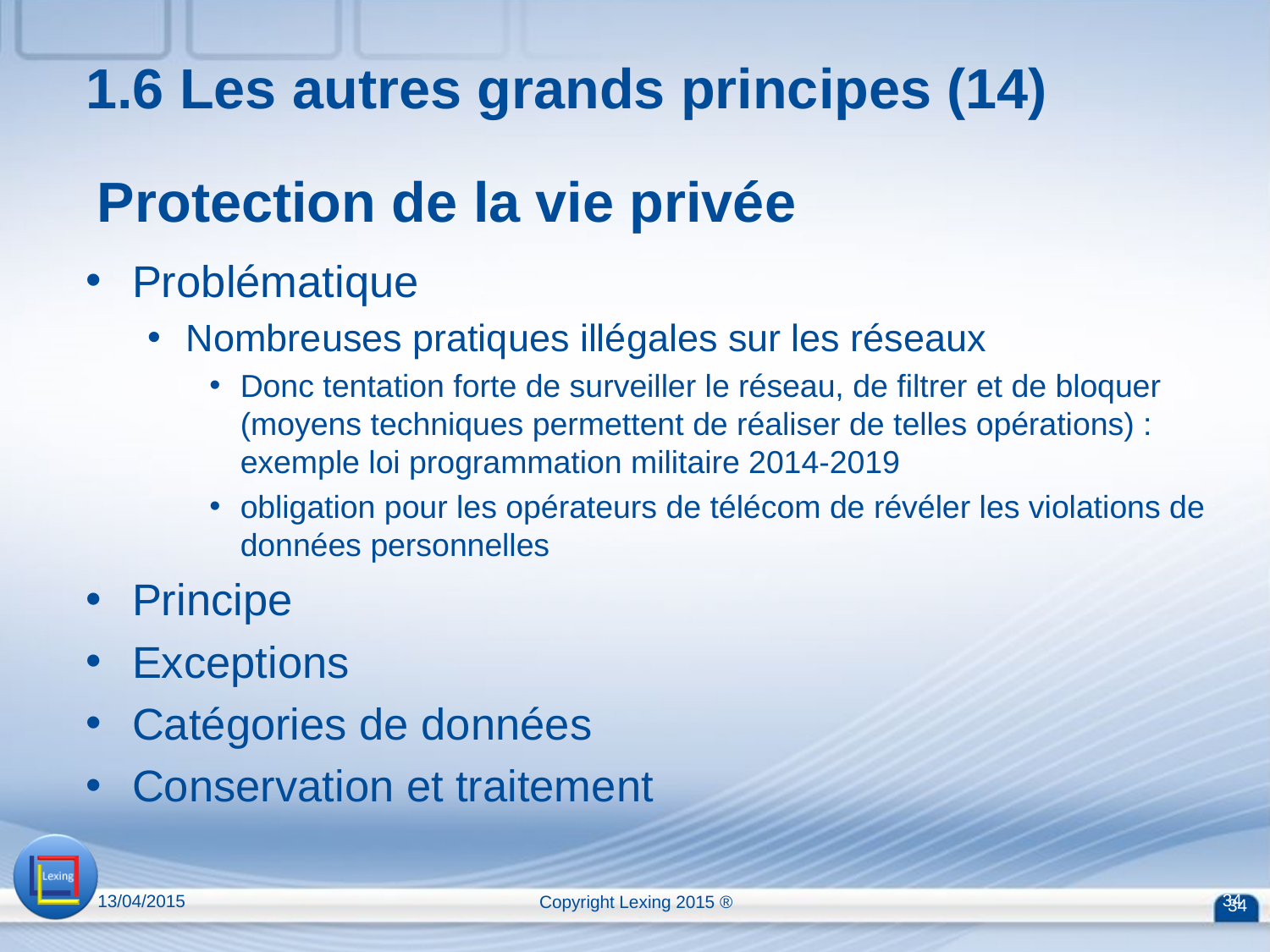

1.6 Les autres grands principes (14)
# Protection de la vie privée
Problématique
Nombreuses pratiques illégales sur les réseaux
Donc tentation forte de surveiller le réseau, de filtrer et de bloquer (moyens techniques permettent de réaliser de telles opérations) : exemple loi programmation militaire 2014-2019
obligation pour les opérateurs de télécom de révéler les violations de données personnelles
Principe
Exceptions
Catégories de données
Conservation et traitement
13/04/2015
Copyright Lexing 2015 ®
34
34